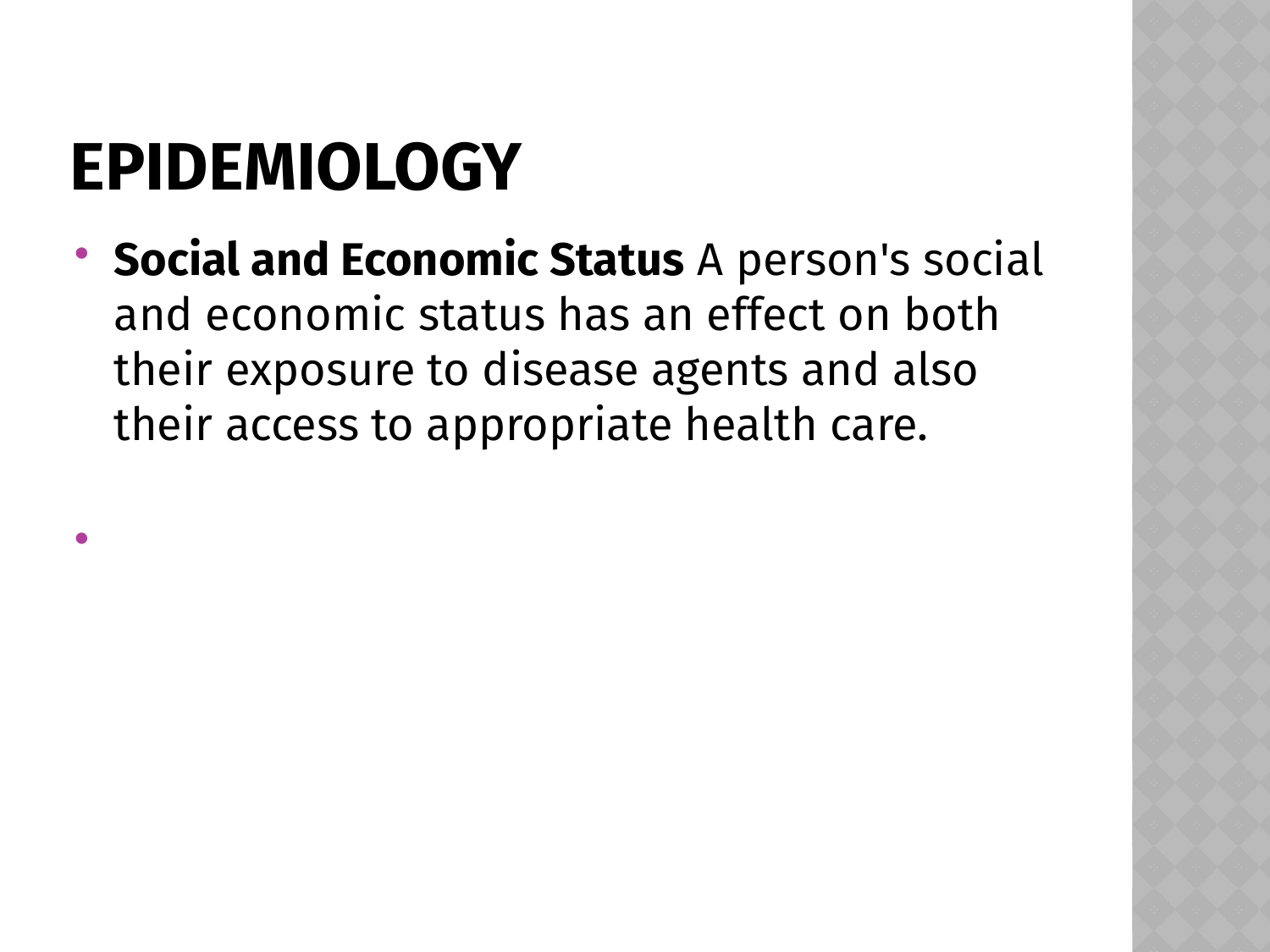

# EPIDEMIOLOGY
Social and Economic Status A person's social and economic status has an effect on both their exposure to disease agents and also their access to appropriate health care.